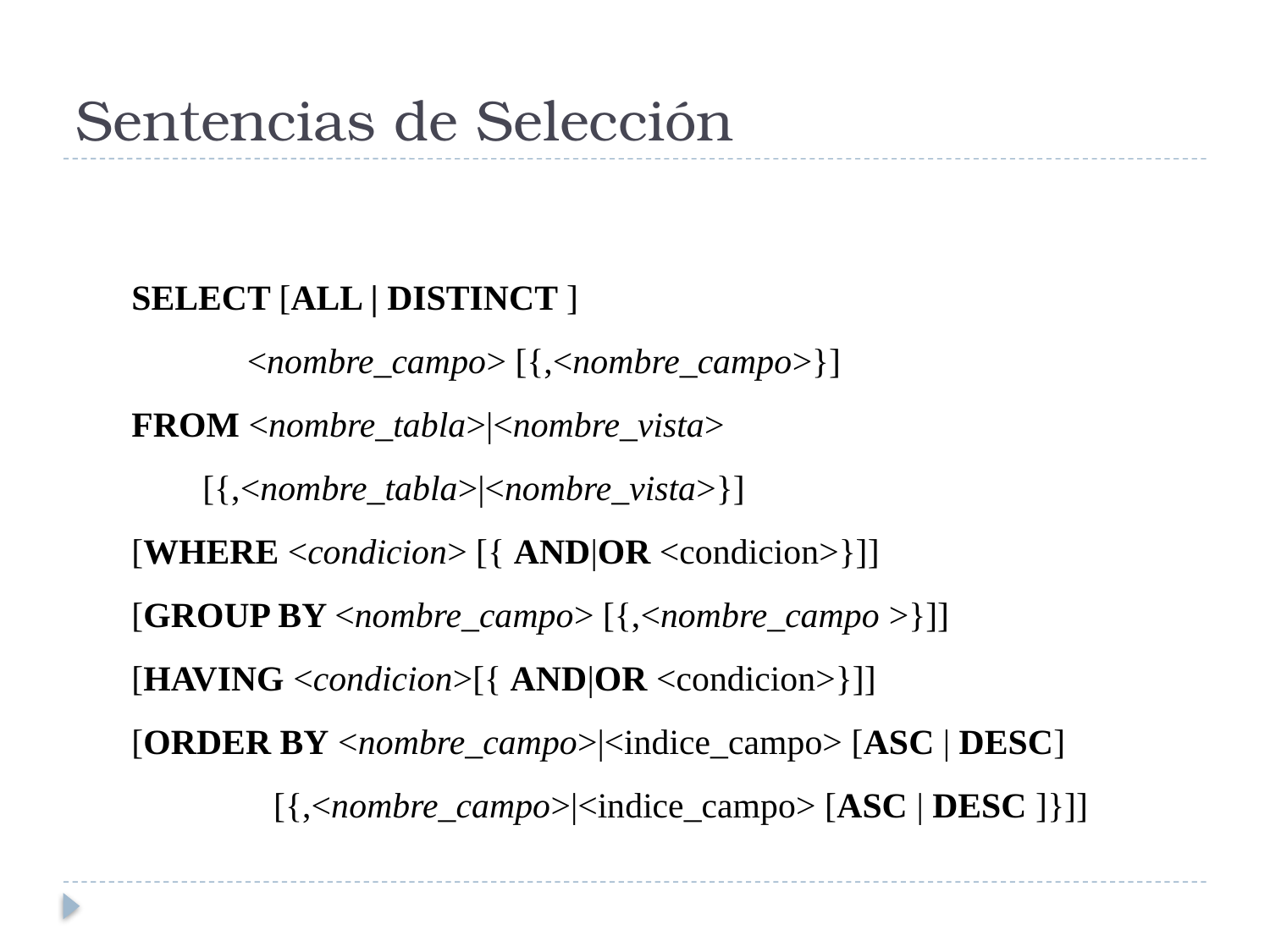

# Sentencias de Selección

SELECT [ALL | DISTINCT ]
             <nombre_campo> [{,<nombre_campo>}]
FROM <nombre_tabla>|<nombre_vista> 
        [{,<nombre_tabla>|<nombre_vista>}]
[WHERE <condicion> [{ AND|OR <condicion>}]]
[GROUP BY <nombre_campo> [{,<nombre_campo >}]]
[HAVING <condicion>[{ AND|OR <condicion>}]]
[ORDER BY <nombre_campo>|<indice_campo> [ASC | DESC]
                [{,<nombre_campo>|<indice_campo> [ASC | DESC ]}]]